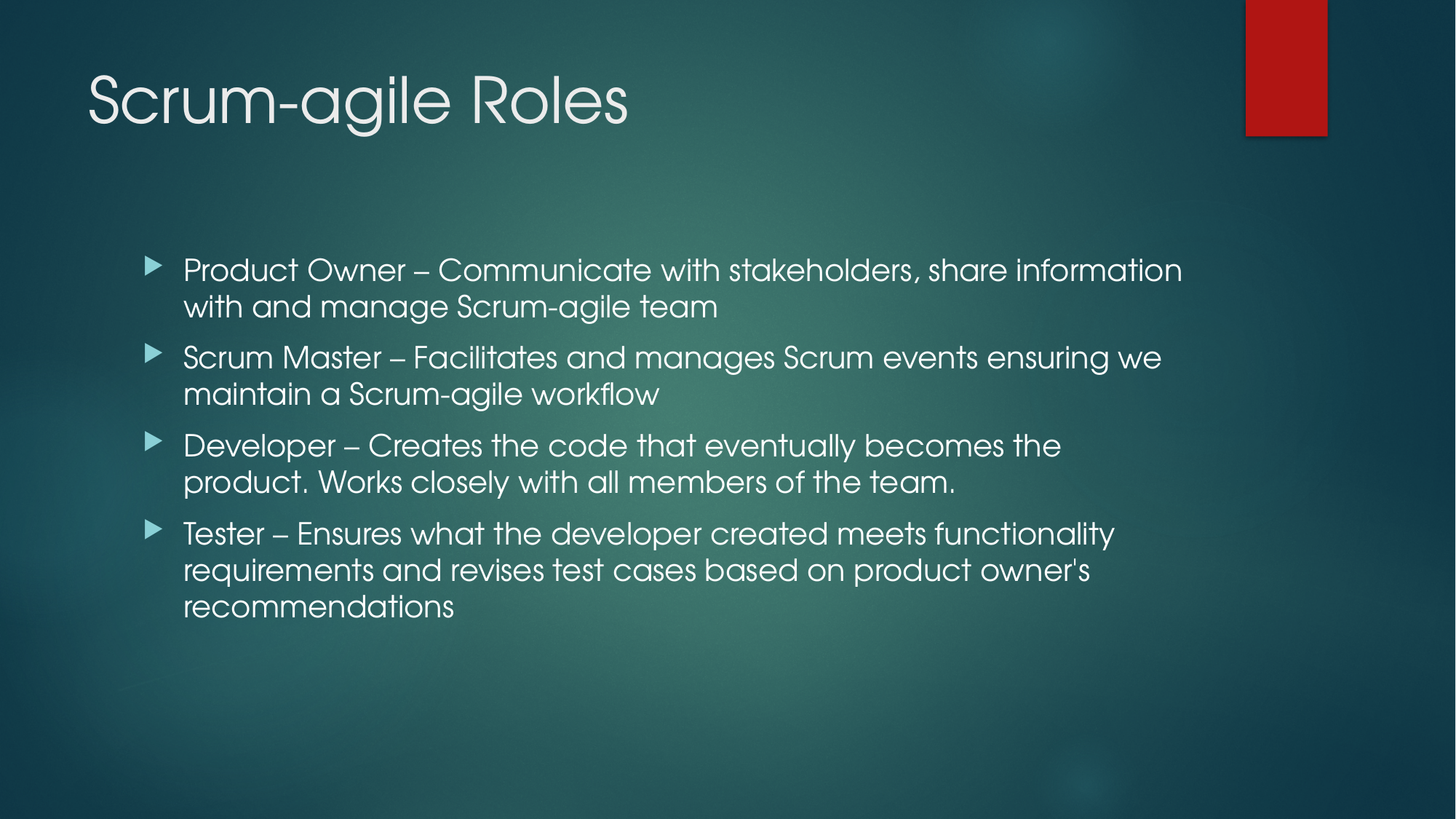

# Scrum-agile Roles
Product Owner – Communicate with stakeholders, share information with and manage Scrum-agile team
Scrum Master – Facilitates and manages Scrum events ensuring we maintain a Scrum-agile workflow
Developer – Creates the code that eventually becomes the product. Works closely with all members of the team.
Tester – Ensures what the developer created meets functionality requirements and revises test cases based on product owner's recommendations